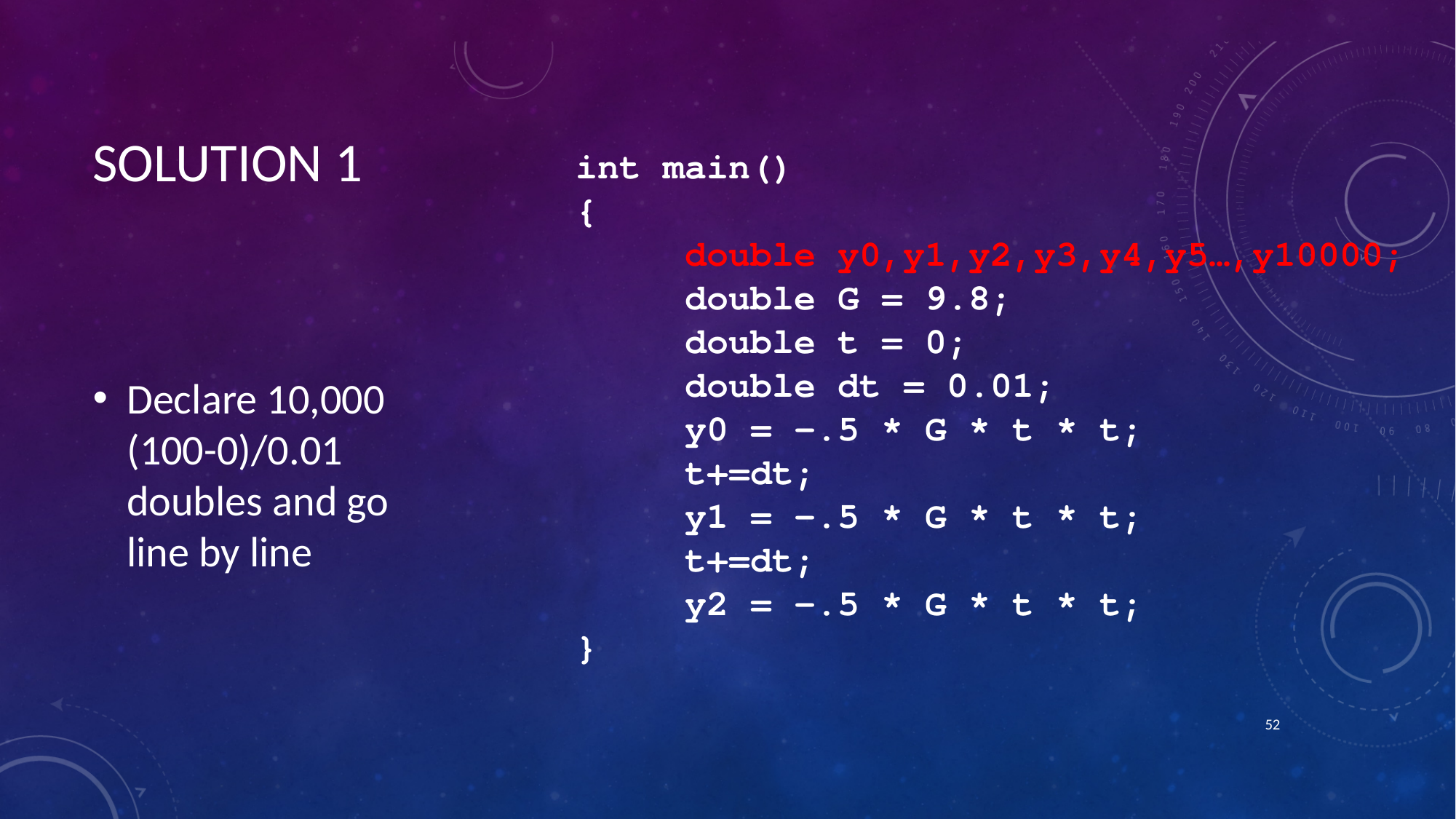

# Solution 1
int main()
{
	double y0,y1,y2,y3,y4,y5…,y10000;
	double G = 9.8;
	double t = 0;
	double dt = 0.01;
	y0 = -.5 * G * t * t;
	t+=dt;
	y1 = -.5 * G * t * t;
	t+=dt;
	y2 = -.5 * G * t * t;
}
Declare 10,000 (100-0)/0.01 doubles and go line by line
52